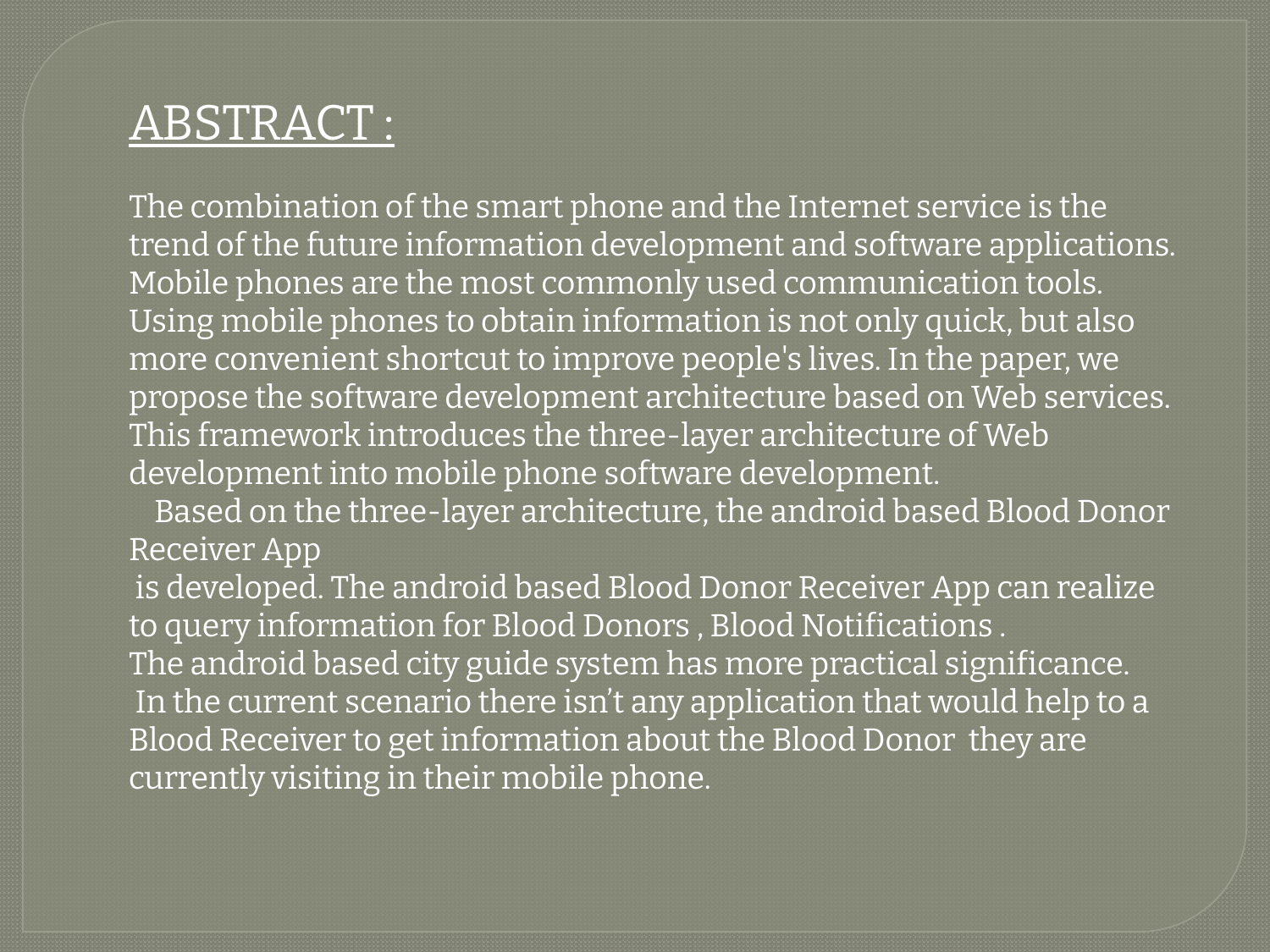

ABSTRACT :
The combination of the smart phone and the Internet service is the trend of the future information development and software applications. Mobile phones are the most commonly used communication tools. Using mobile phones to obtain information is not only quick, but also more convenient shortcut to improve people's lives. In the paper, we propose the software development architecture based on Web services. This framework introduces the three-layer architecture of Web development into mobile phone software development.
    Based on the three-layer architecture, the android based Blood Donor Receiver App
 is developed. The android based Blood Donor Receiver App can realize to query information for Blood Donors , Blood Notifications . The android based city guide system has more practical significance.
 In the current scenario there isn’t any application that would help to a Blood Receiver to get information about the Blood Donor  they are currently visiting in their mobile phone.